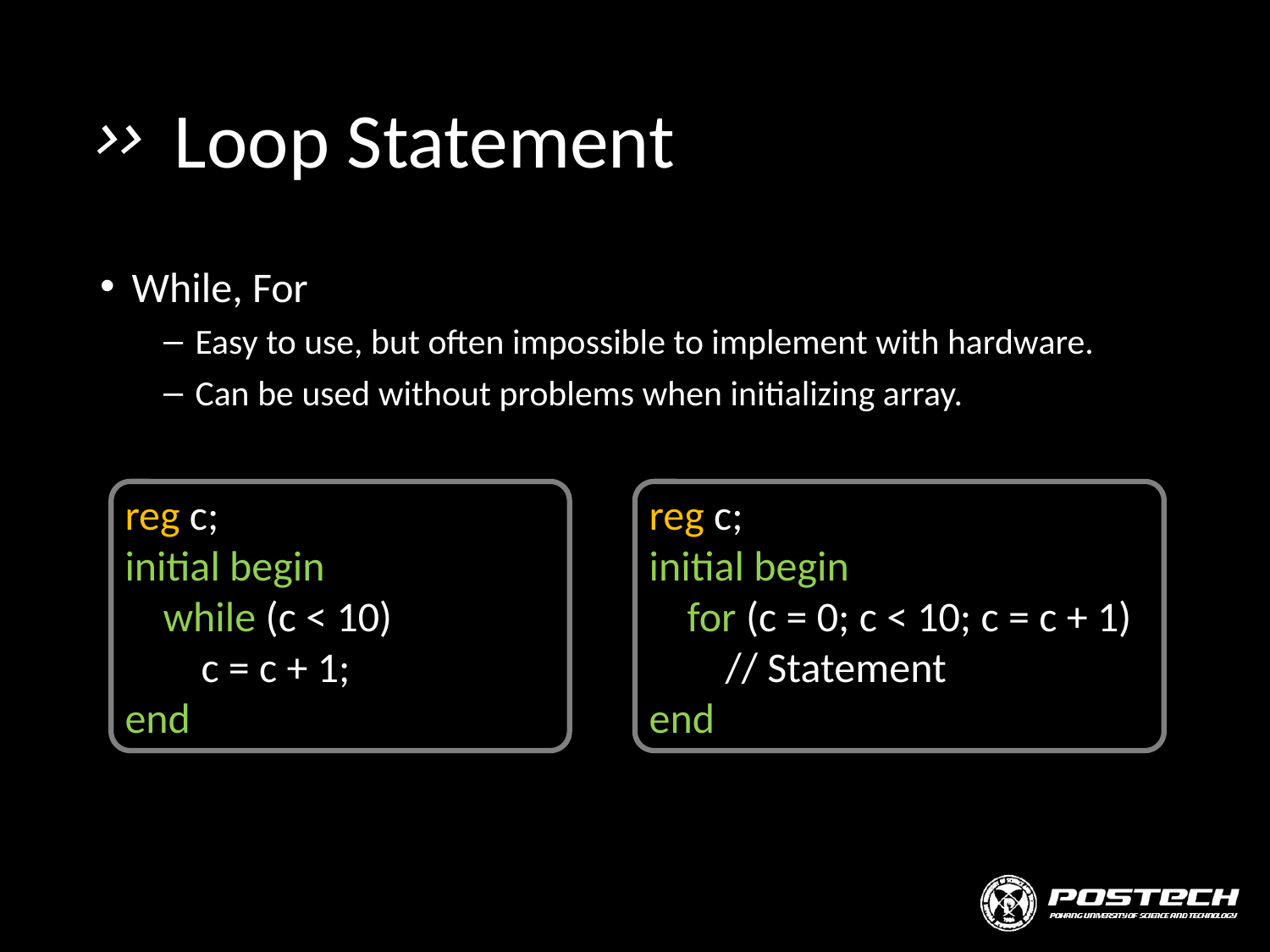

# Loop Statement
While, For
Easy to use, but often impossible to implement with hardware.
Can be used without problems when initializing array.
reg c;
initial begin
    while (c < 10)
        c = c + 1;
end

reg c;
initial begin
    for (c = 0; c < 10; c = c + 1)
        // Statement
end